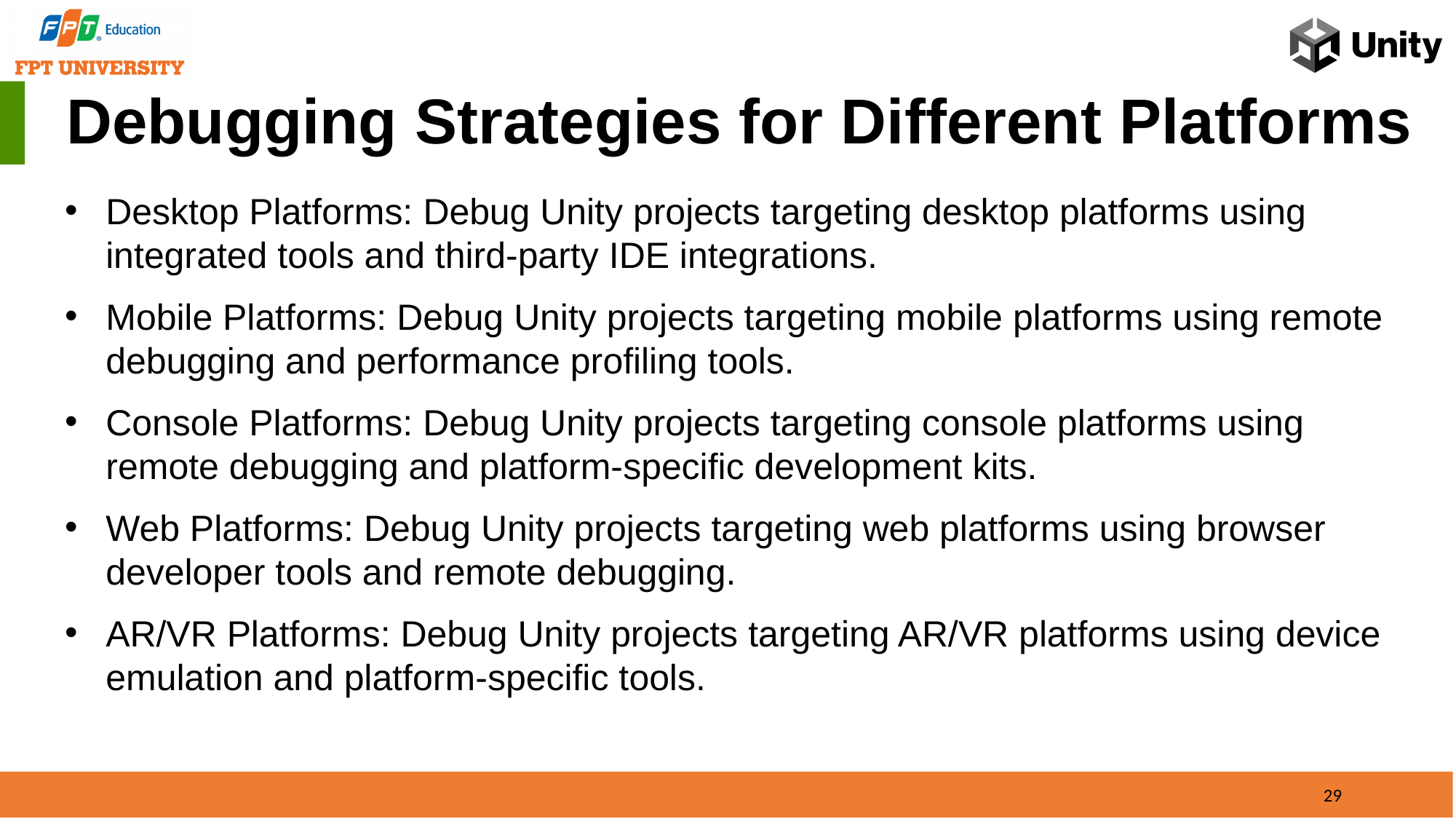

Debugging Strategies for Different Platforms
Desktop Platforms: Debug Unity projects targeting desktop platforms using integrated tools and third-party IDE integrations.
Mobile Platforms: Debug Unity projects targeting mobile platforms using remote debugging and performance profiling tools.
Console Platforms: Debug Unity projects targeting console platforms using remote debugging and platform-specific development kits.
Web Platforms: Debug Unity projects targeting web platforms using browser developer tools and remote debugging.
AR/VR Platforms: Debug Unity projects targeting AR/VR platforms using device emulation and platform-specific tools.
29